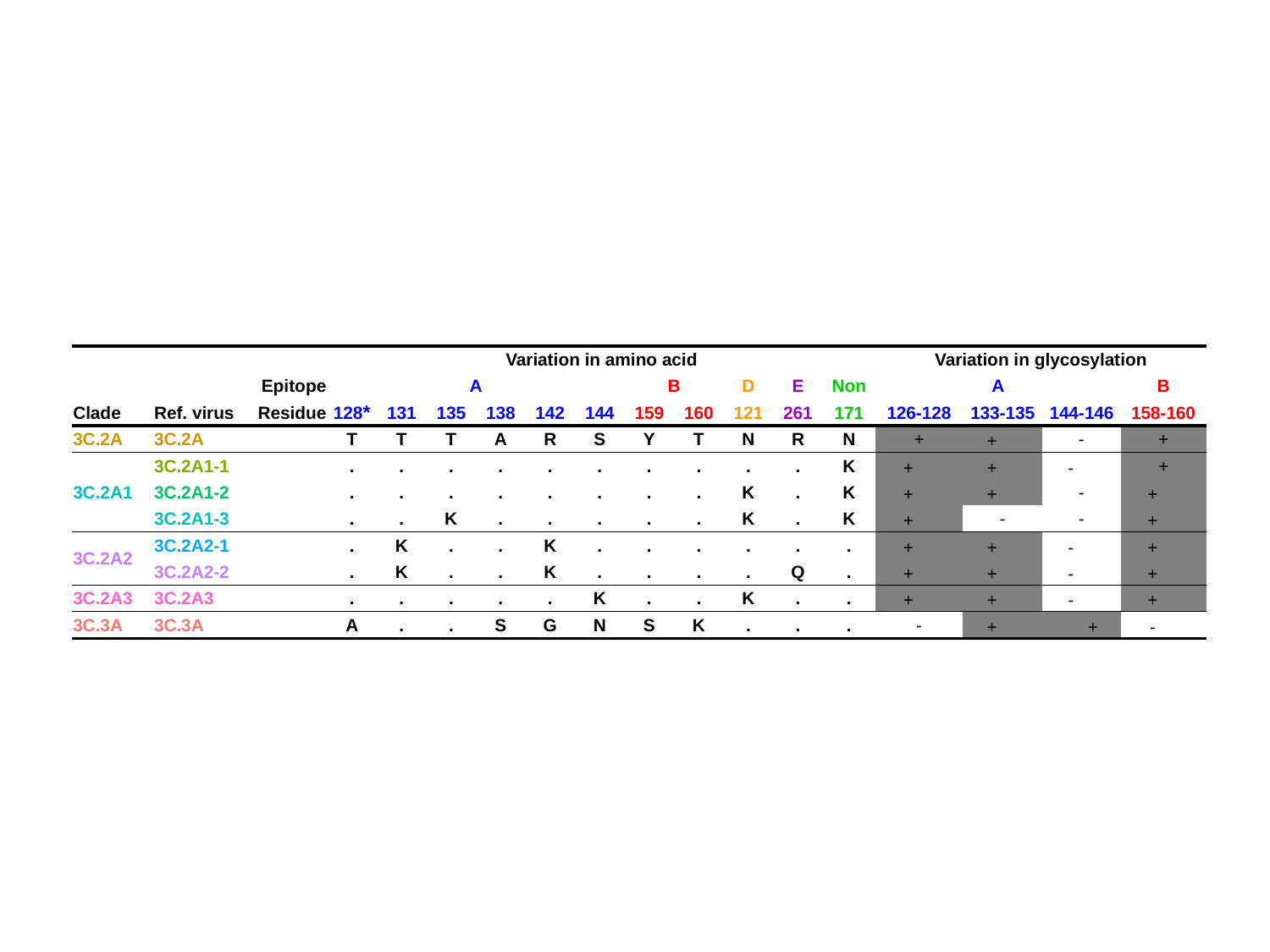

|  |  |  |  |  |  |  |  |  |  |  |  |  |  |  |  |  |  |
| --- | --- | --- | --- | --- | --- | --- | --- | --- | --- | --- | --- | --- | --- | --- | --- | --- | --- |
|  |  |  | Variation in amino acid |  |  |  |  |  |  |  |  |  |  | Variation in glycosylation |  |  |  |
|  |  | Epitope | A |  |  |  |  |  | B |  | D | E | Non | A |  |  | B |
| Clade | Ref. virus | Residue | 128\* | 131 | 135 | 138 | 142 | 144 | 159 | 160 | 121 | 261 | 171 | 126-128 | 133-135 | 144-146 | 158-160 |
| 3C.2A | 3C.2A |  | T | T | T | A | R | S | Y | T | N | R | N | + | + | - | + |
| 3C.2A1 | 3C.2A1-1 |  | . | . | . | . | . | . | . | . | . | . | K | + | + | - | + |
|  | 3C.2A1-2 |  | . | . | . | . | . | . | . | . | K | . | K | + | + | - | + |
|  | 3C.2A1-3 |  | . | . | K | . | . | . | . | . | K | . | K | + | - | - | + |
| 3C.2A2 | 3C.2A2-1 |  | . | K | . | . | K | . | . | . | . | . | . | + | + | - | + |
|  | 3C.2A2-2 |  | . | K | . | . | K | . | . | . | . | Q | . | + | + | - | + |
| 3C.2A3 | 3C.2A3 |  | . | . | . | . | . | K | . | . | K | . | . | + | + | - | + |
| 3C.3A | 3C.3A |  | A | . | . | S | G | N | S | K | . | . | . | - | + | + | - |